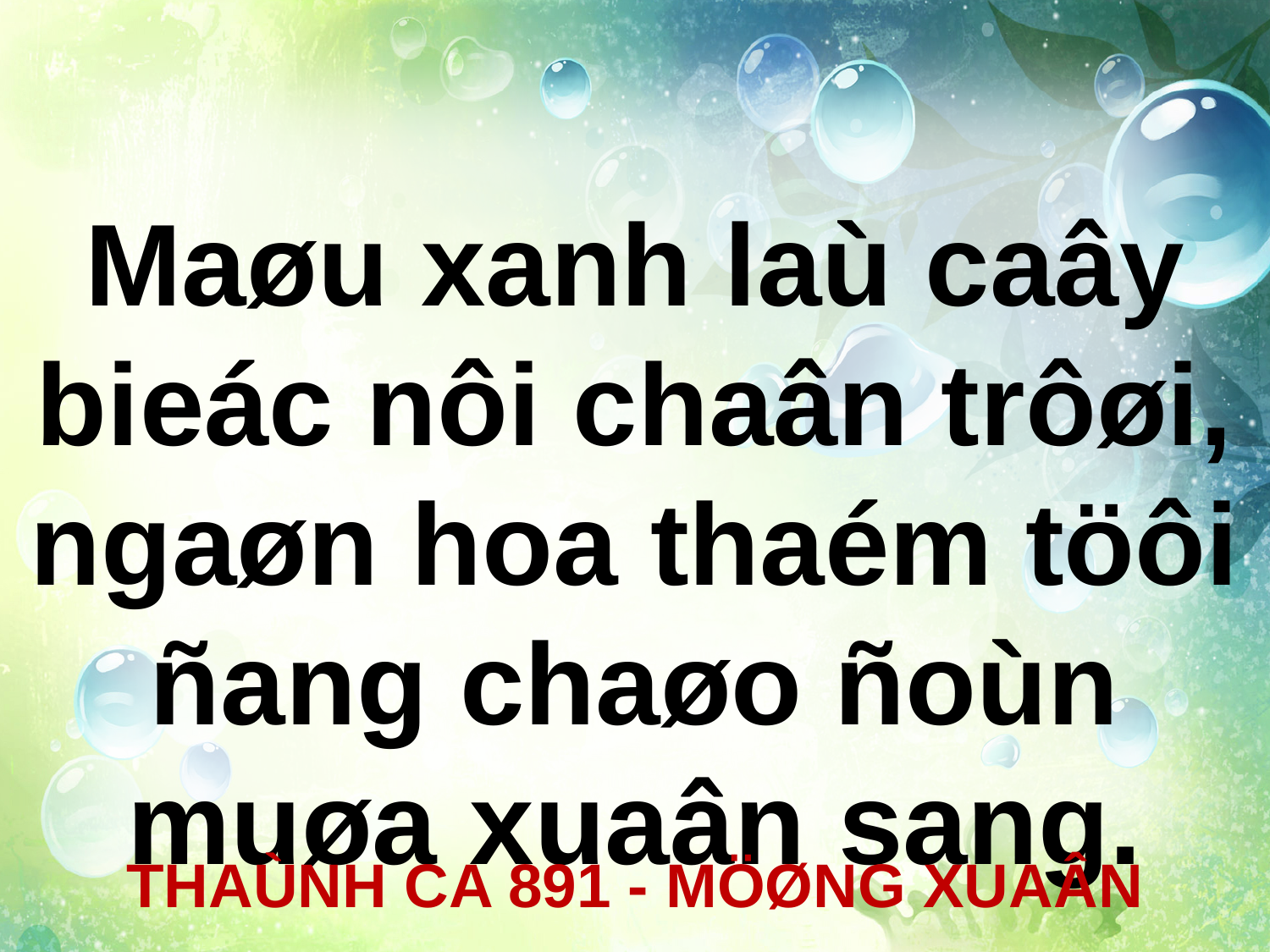

Maøu xanh laù caây bieác nôi chaân trôøi, ngaøn hoa thaém töôi ñang chaøo ñoùn muøa xuaân sang.
THAÙNH CA 891 - MÖØNG XUAÂN